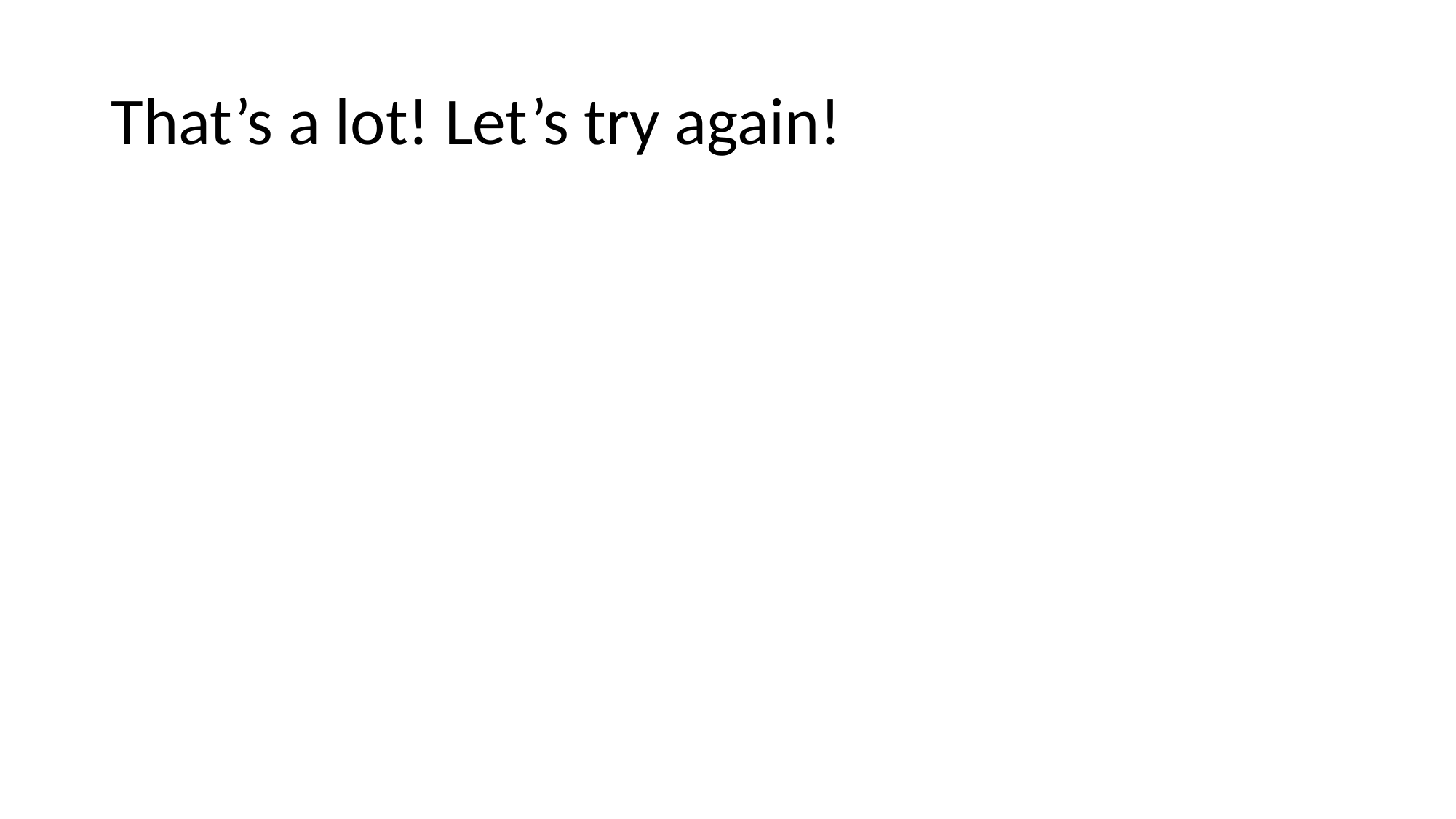

# That’s a lot! Let’s try again!